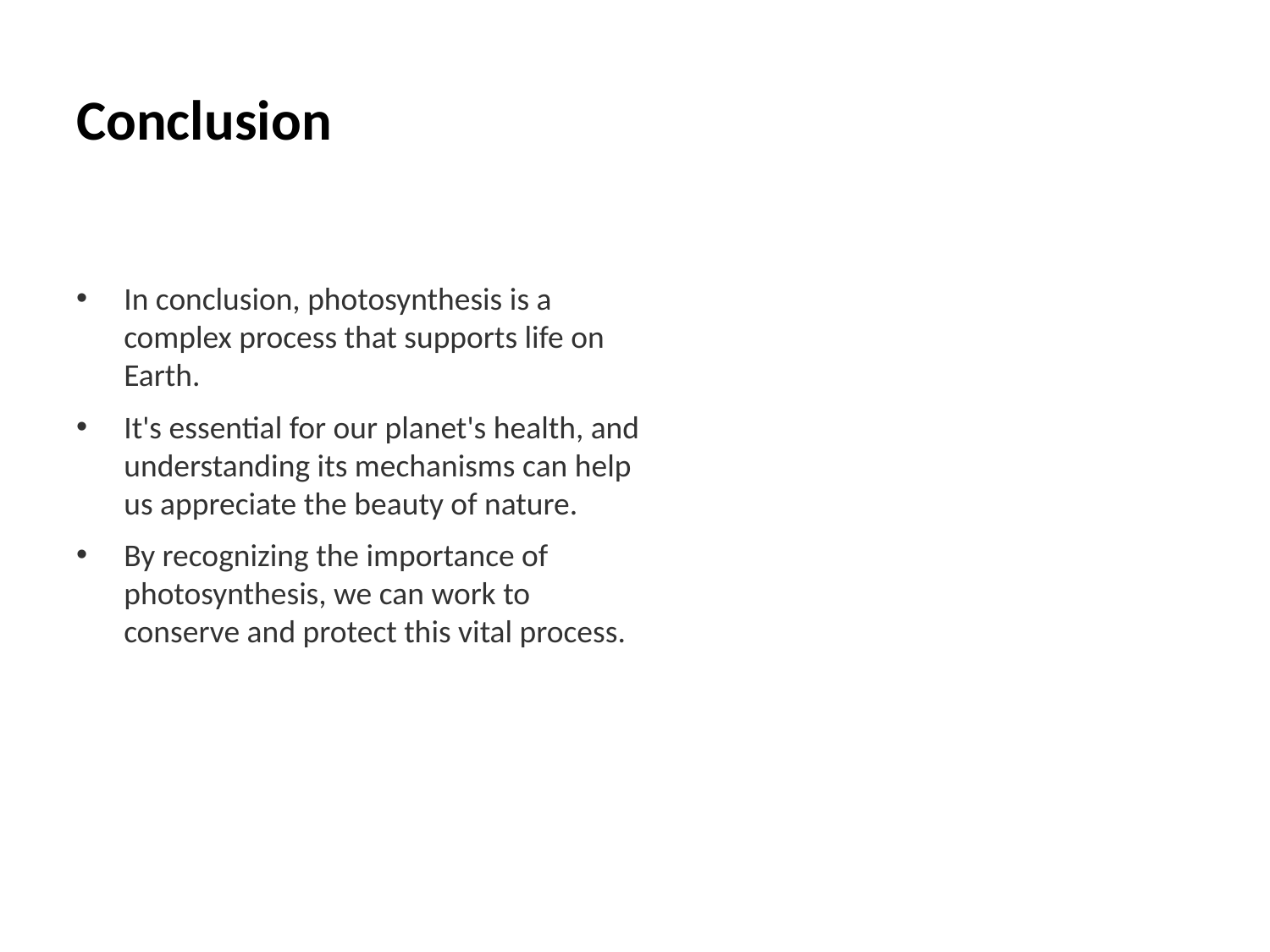

# Conclusion

In conclusion, photosynthesis is a complex process that supports life on Earth.
It's essential for our planet's health, and understanding its mechanisms can help us appreciate the beauty of nature.
By recognizing the importance of photosynthesis, we can work to conserve and protect this vital process.